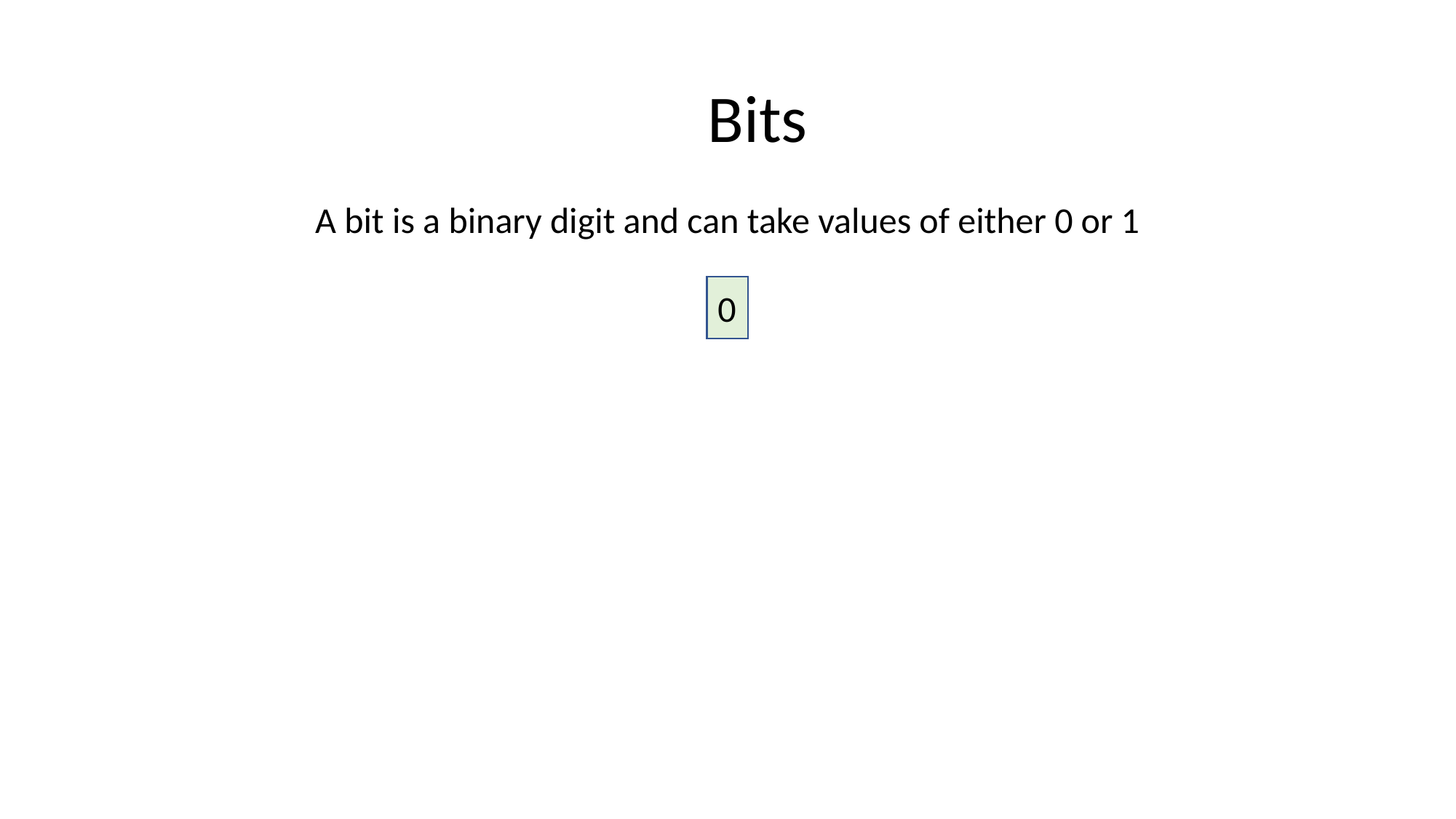

Bits
A bit is a binary digit and can take values of either 0 or 1
0